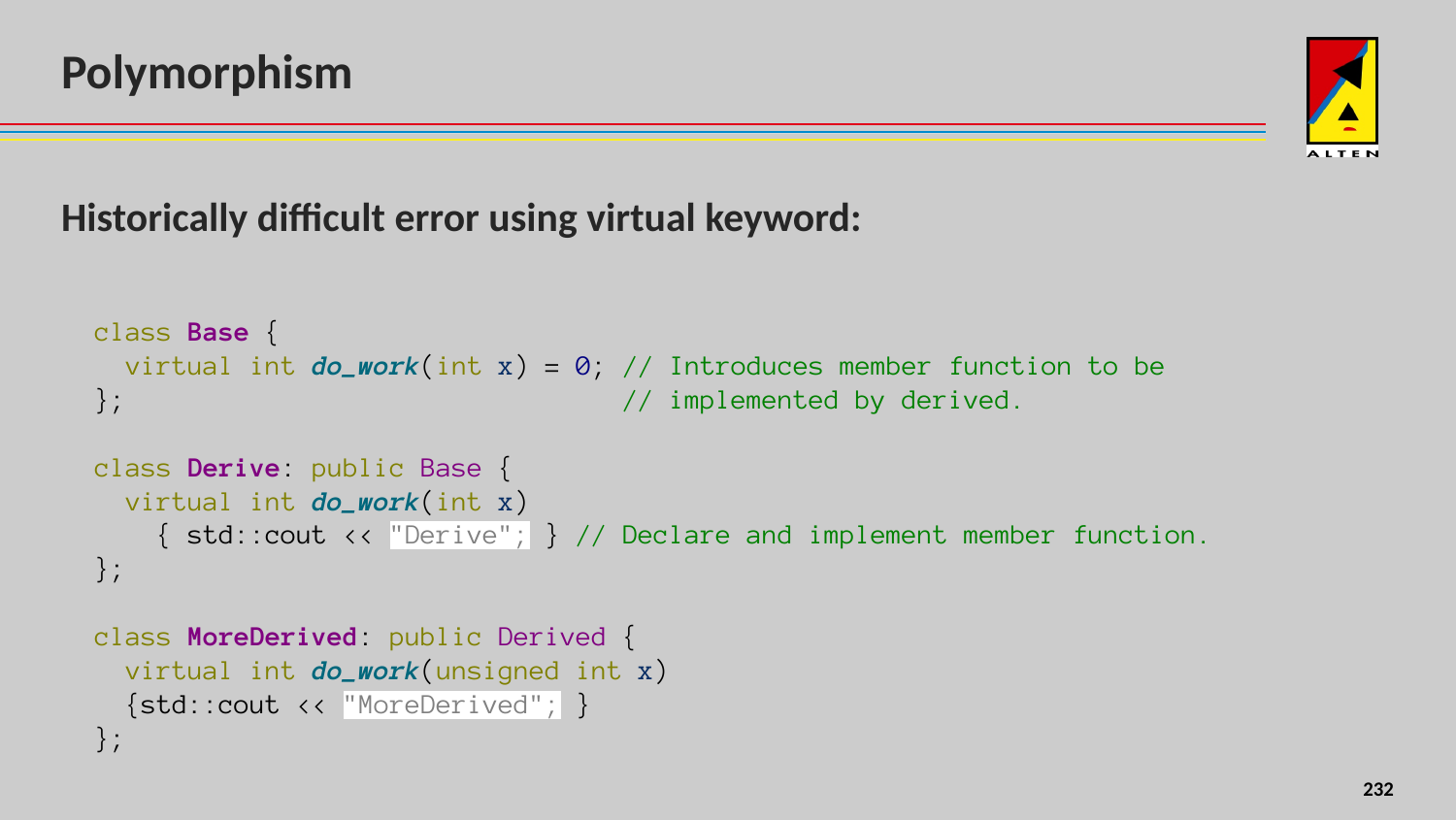

# Polymorphism
Historically difficult error using virtual keyword:
class Base {
  virtual int do_work(int x) = 0; // Introduces member function to be
};                                // implemented by derived.
class Derive: public Base {
  virtual int do_work(int x)
    { std::cout << "Derive"; } // Declare and implement member function.
};
class MoreDerived: public Derived {
  virtual int do_work(unsigned int x)
  {std::cout << "MoreDerived"; }
};
232